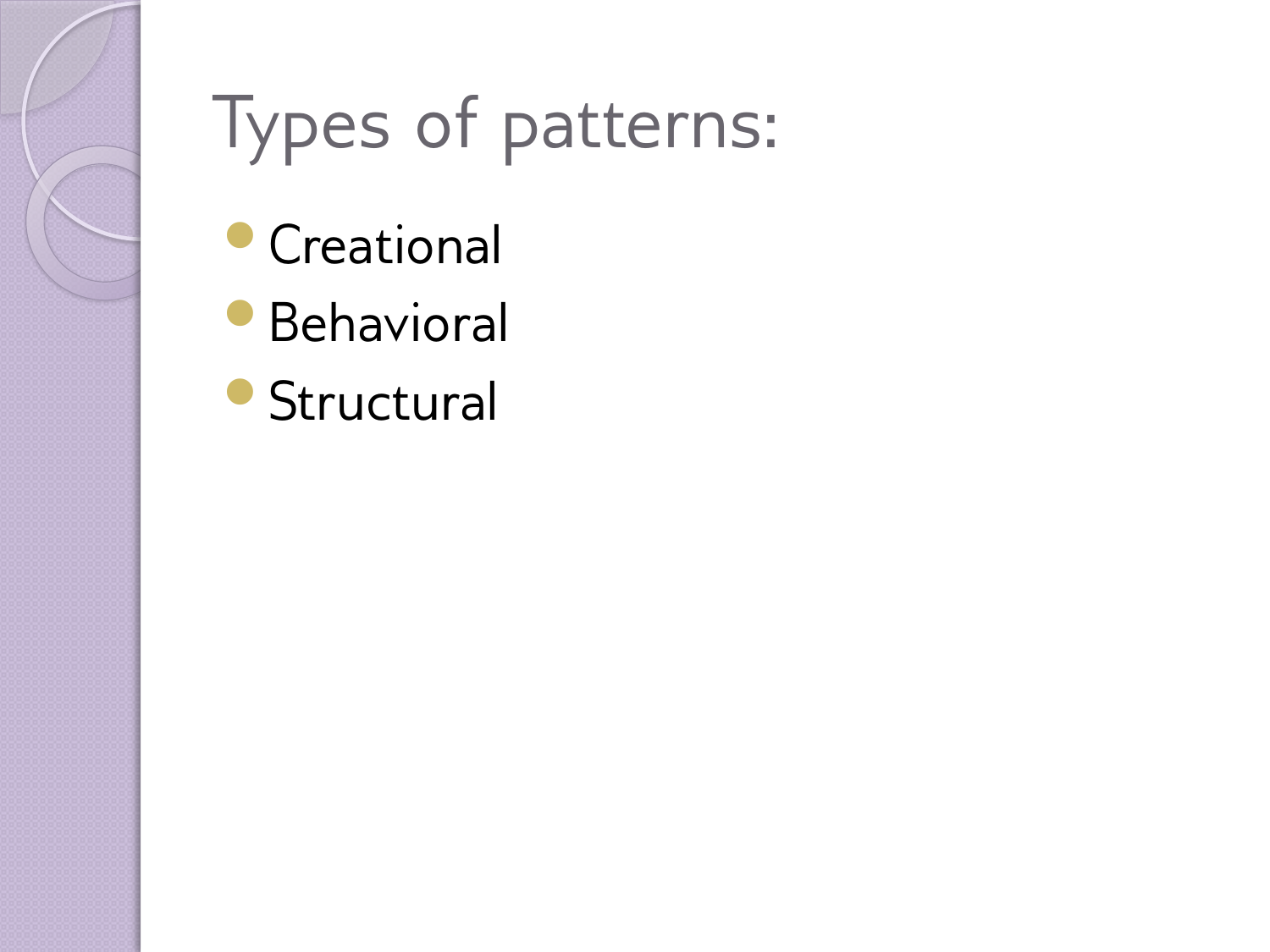

# Types of patterns:
Creational
Behavioral
Structural